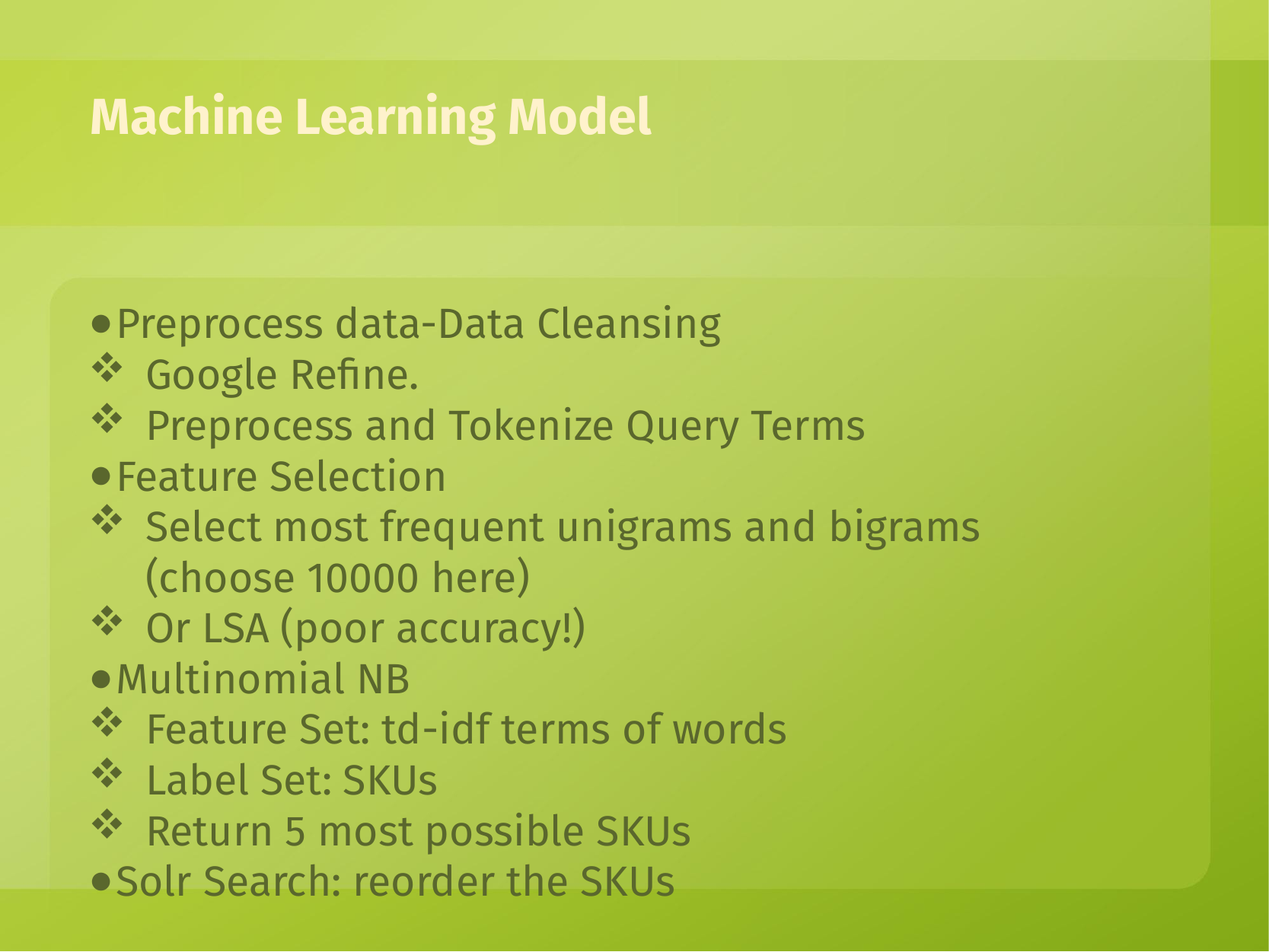

Machine Learning Model

Preprocess data-Data Cleansing
Google Refine.
Preprocess and Tokenize Query Terms
Feature Selection
Select most frequent unigrams and bigrams (choose 10000 here)
Or LSA (poor accuracy!)
Multinomial NB
Feature Set: td-idf terms of words
Label Set: SKUs
Return 5 most possible SKUs
Solr Search: reorder the SKUs